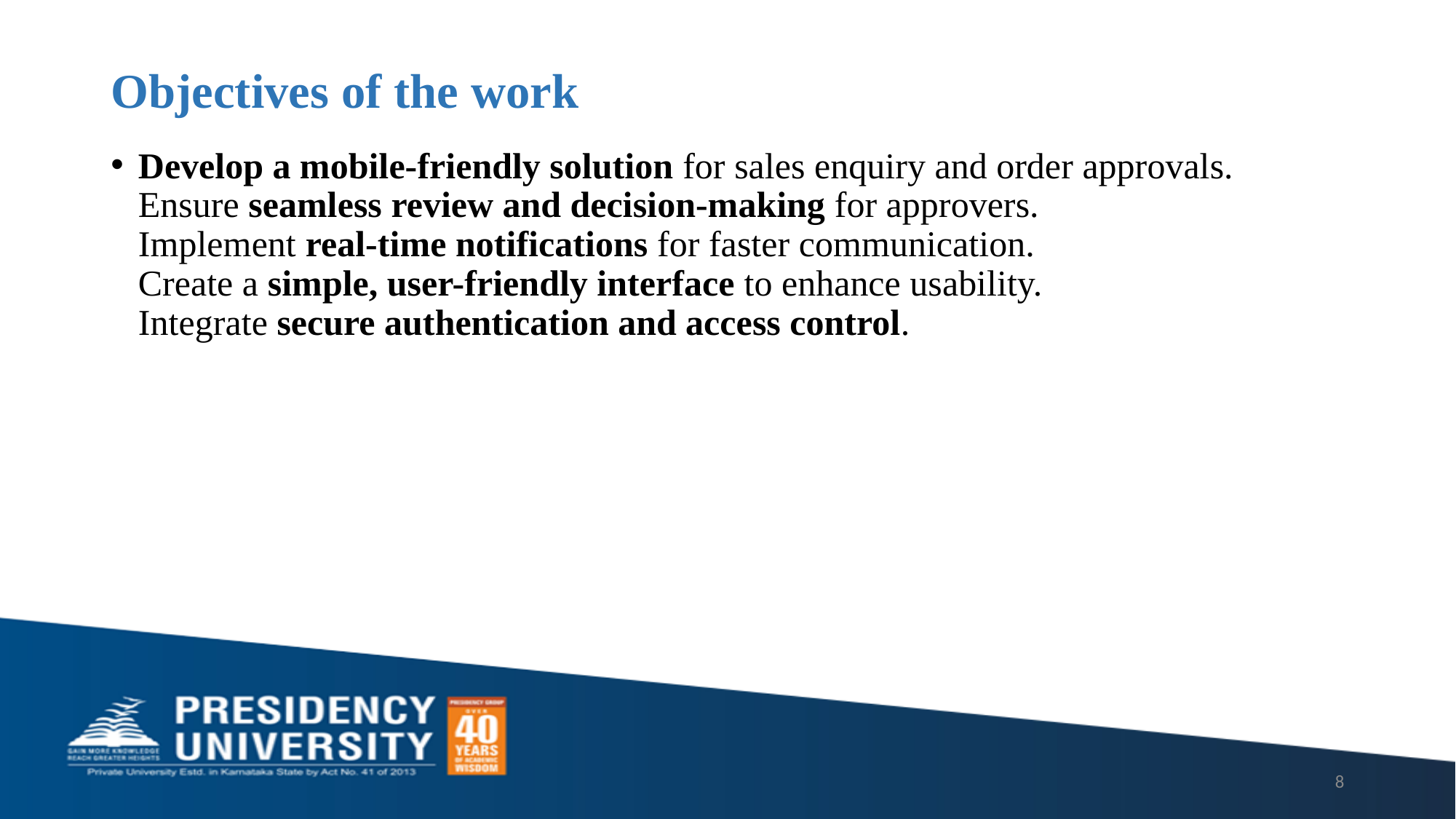

# Objectives of the work
Develop a mobile-friendly solution for sales enquiry and order approvals.
Ensure seamless review and decision-making for approvers.
Implement real-time notifications for faster communication.
Create a simple, user-friendly interface to enhance usability.
Integrate secure authentication and access control.
8